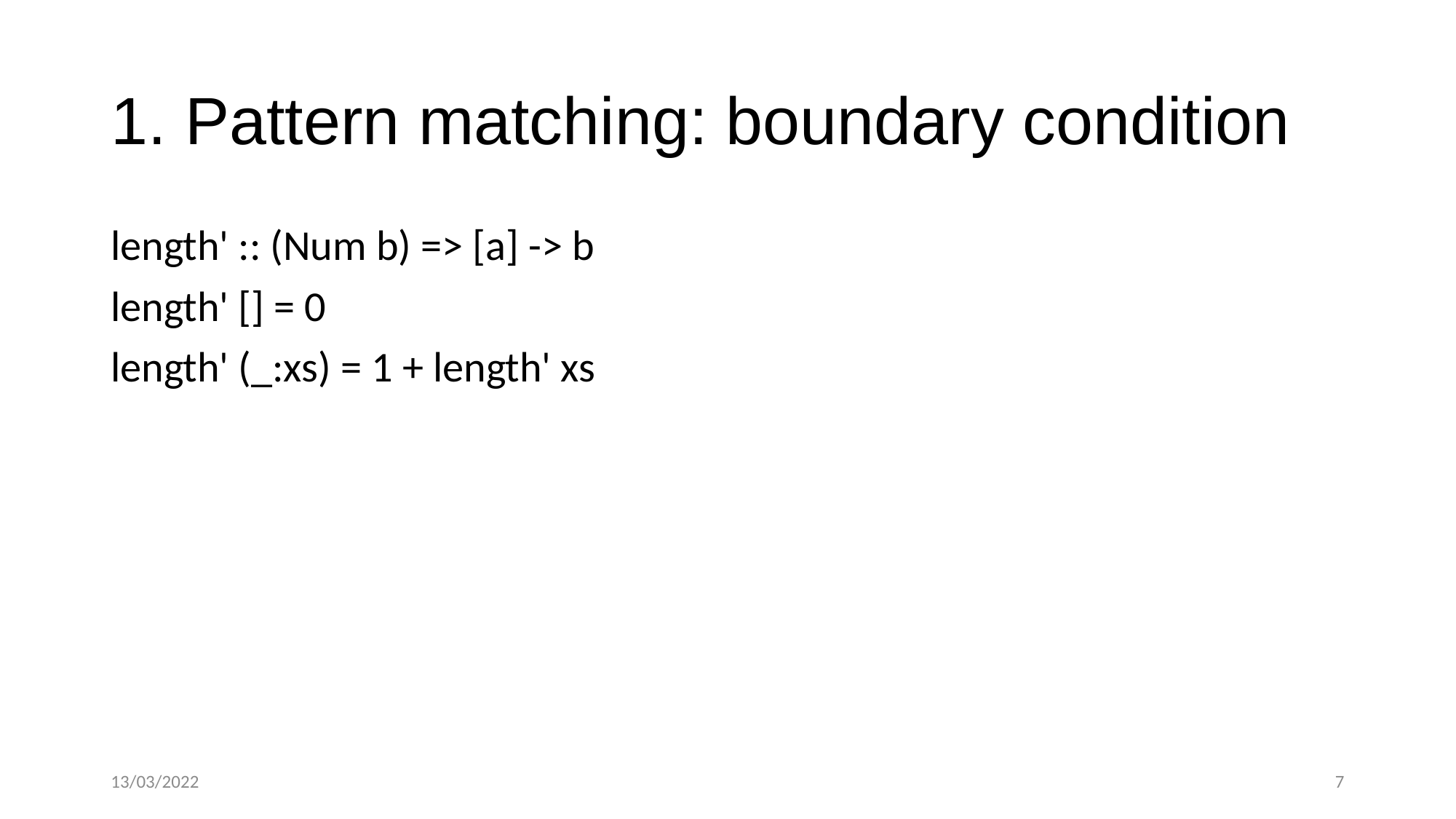

# 1. Pattern matching: boundary condition
length' :: (Num b) => [a] -> b
length' [] = 0
length' (_:xs) = 1 + length' xs
13/03/2022
7